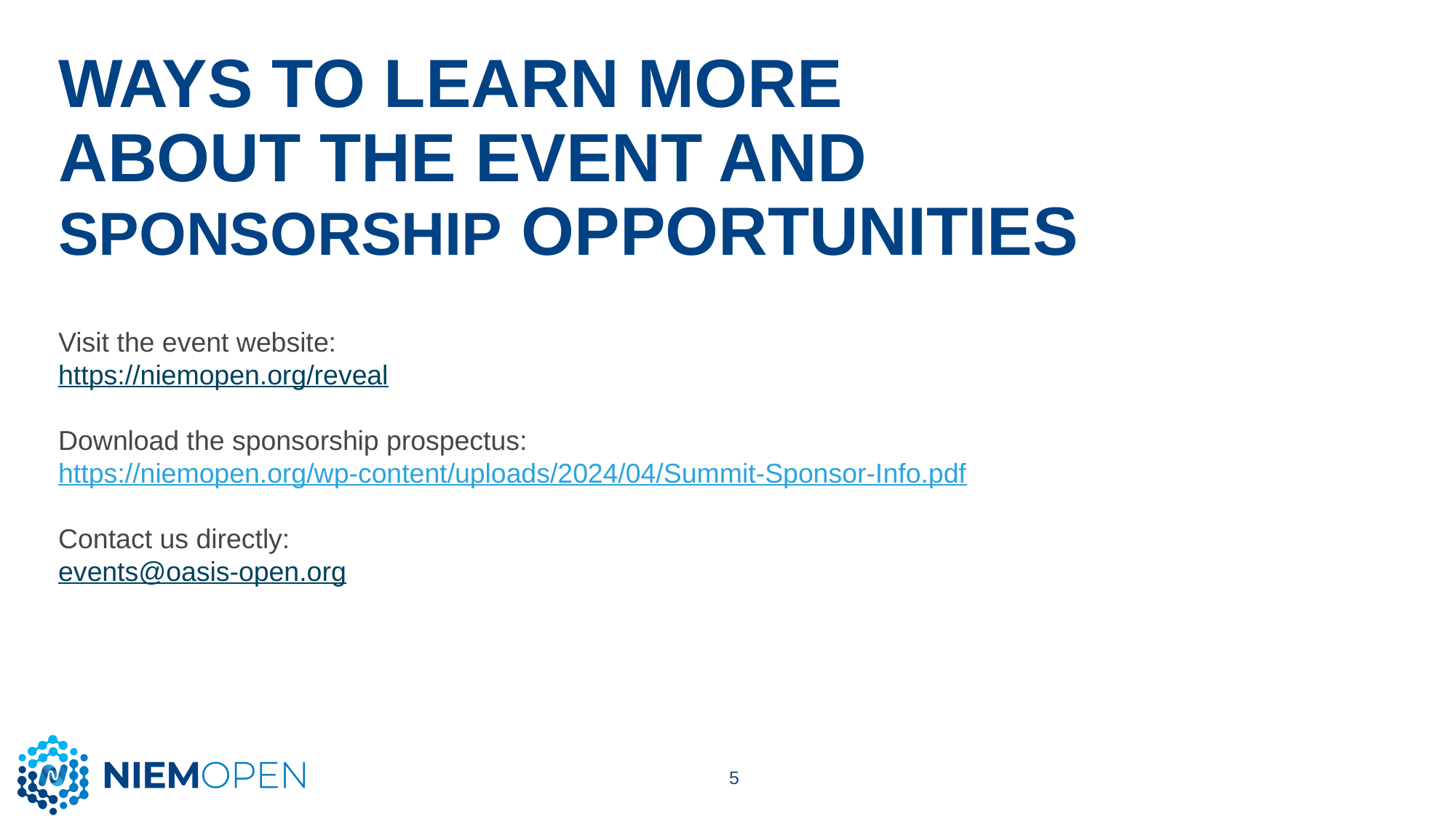

# Ways to learn more about the event and sponsorship opportunities
Visit the event website:
https://niemopen.org/reveal

Download the sponsorship prospectus:
https://niemopen.org/wp-content/uploads/2024/04/Summit-Sponsor-Info.pdf

Contact us directly:
events@oasis-open.org

5